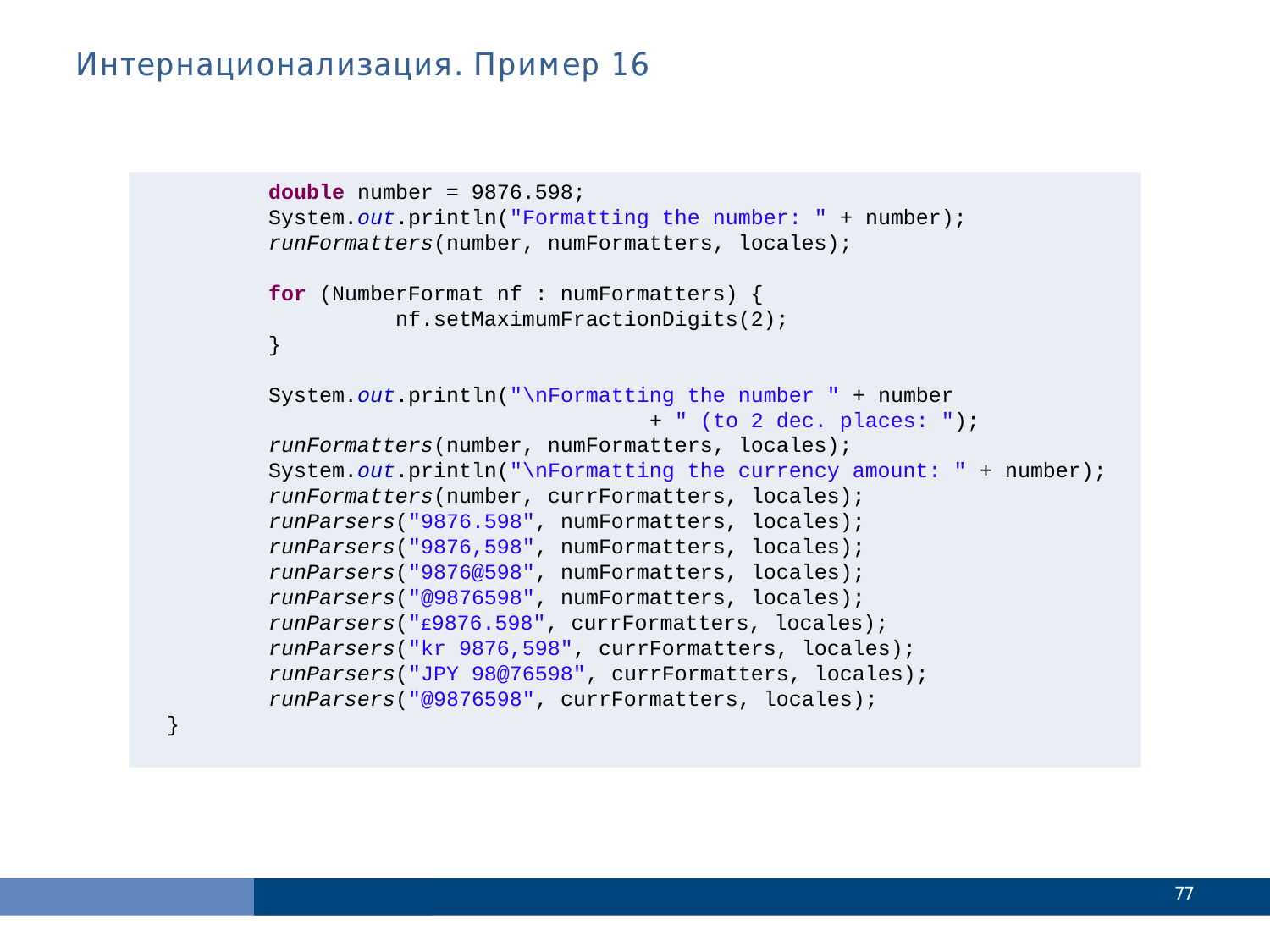

Интернационализация. Пример 16
	double number = 9876.598;
	System.out.println("Formatting the number: " + number);
	runFormatters(number, numFormatters, locales);

	for (NumberFormat nf : numFormatters) {
		nf.setMaximumFractionDigits(2);
	}

	System.out.println("\nFormatting the number " + number
				+ " (to 2 dec. places: ");
	runFormatters(number, numFormatters, locales);
	System.out.println("\nFormatting the currency amount: " + number);
	runFormatters(number, currFormatters, locales);
	runParsers("9876.598", numFormatters, locales);
	runParsers("9876,598", numFormatters, locales);
	runParsers("9876@598", numFormatters, locales);
	runParsers("@9876598", numFormatters, locales);
	runParsers("£9876.598", currFormatters, locales);
	runParsers("kr 9876,598", currFormatters, locales);
	runParsers("JPY 98@76598", currFormatters, locales);
	runParsers("@9876598", currFormatters, locales);
  }

77